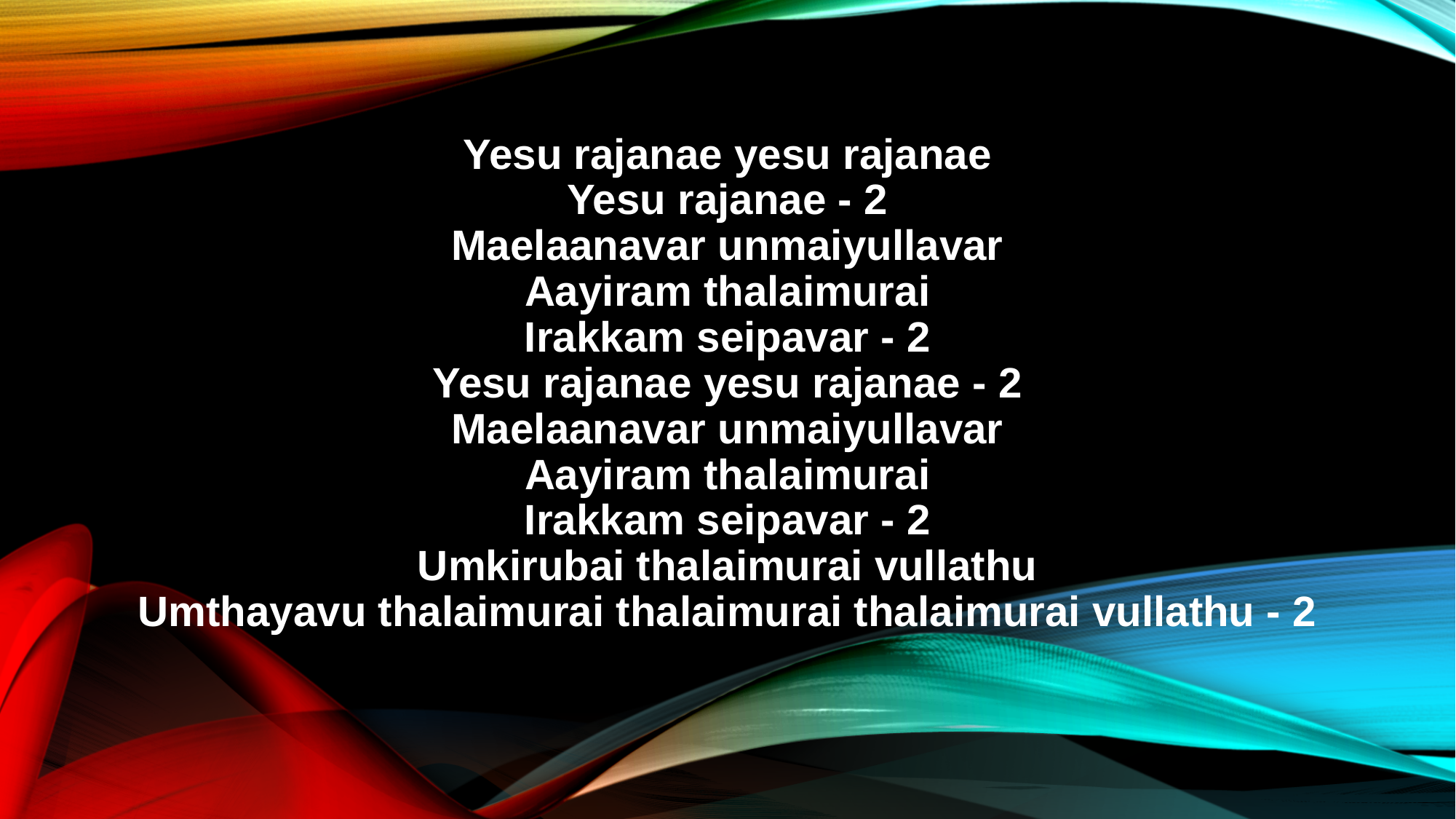

Yesu rajanae yesu rajanae
Yesu rajanae - 2
Maelaanavar unmaiyullavar
Aayiram thalaimurai
Irakkam seipavar - 2
Yesu rajanae yesu rajanae - 2
Maelaanavar unmaiyullavar
Aayiram thalaimurai
Irakkam seipavar - 2
Umkirubai thalaimurai vullathu
Umthayavu thalaimurai thalaimurai thalaimurai vullathu - 2